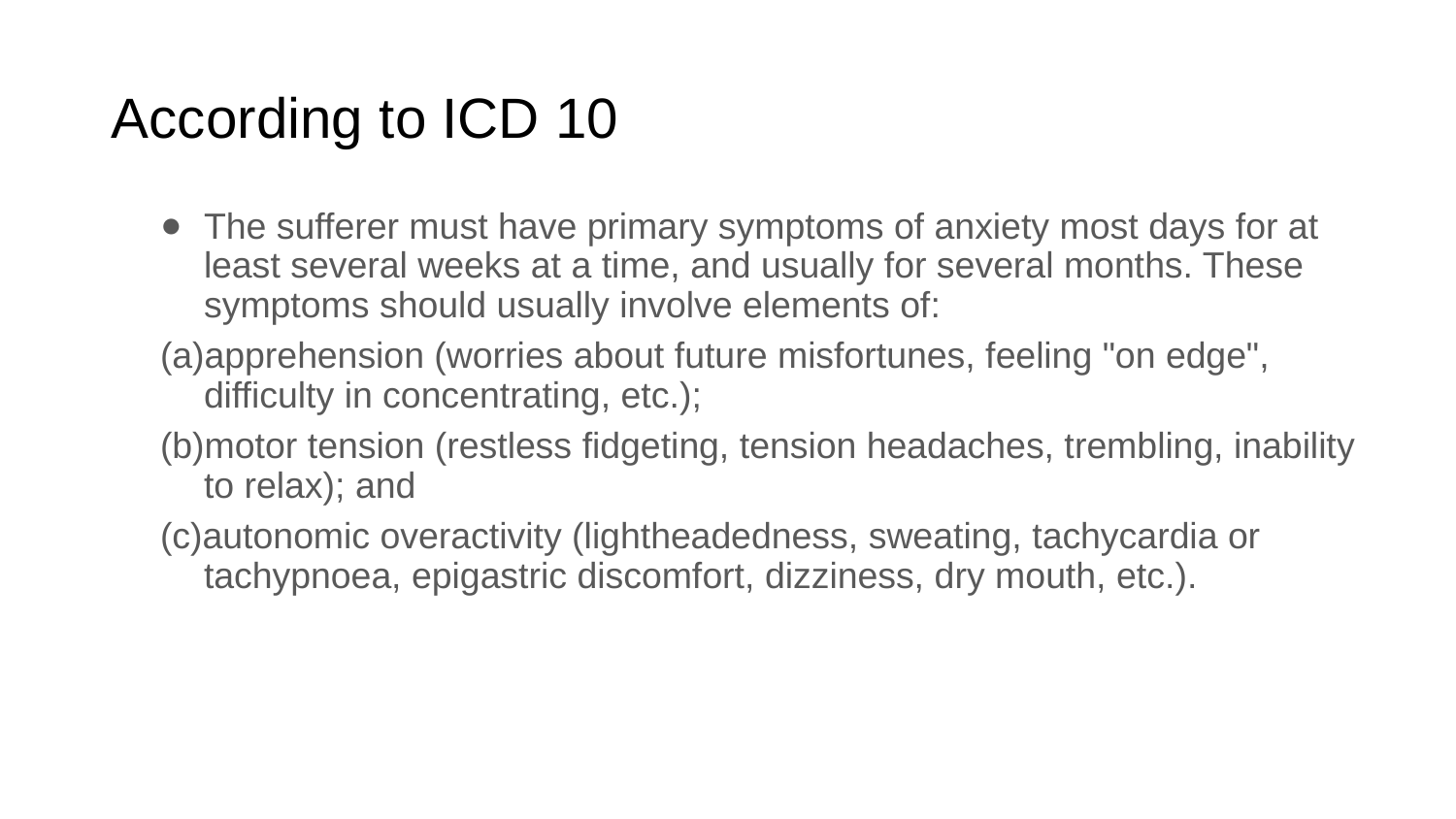

# According to ICD 10
The sufferer must have primary symptoms of anxiety most days for at least several weeks at a time, and usually for several months. These symptoms should usually involve elements of:
(a)apprehension (worries about future misfortunes, feeling "on edge", difficulty in concentrating, etc.);
(b)motor tension (restless fidgeting, tension headaches, trembling, inability to relax); and
(c)autonomic overactivity (lightheadedness, sweating, tachycardia or tachypnoea, epigastric discomfort, dizziness, dry mouth, etc.).